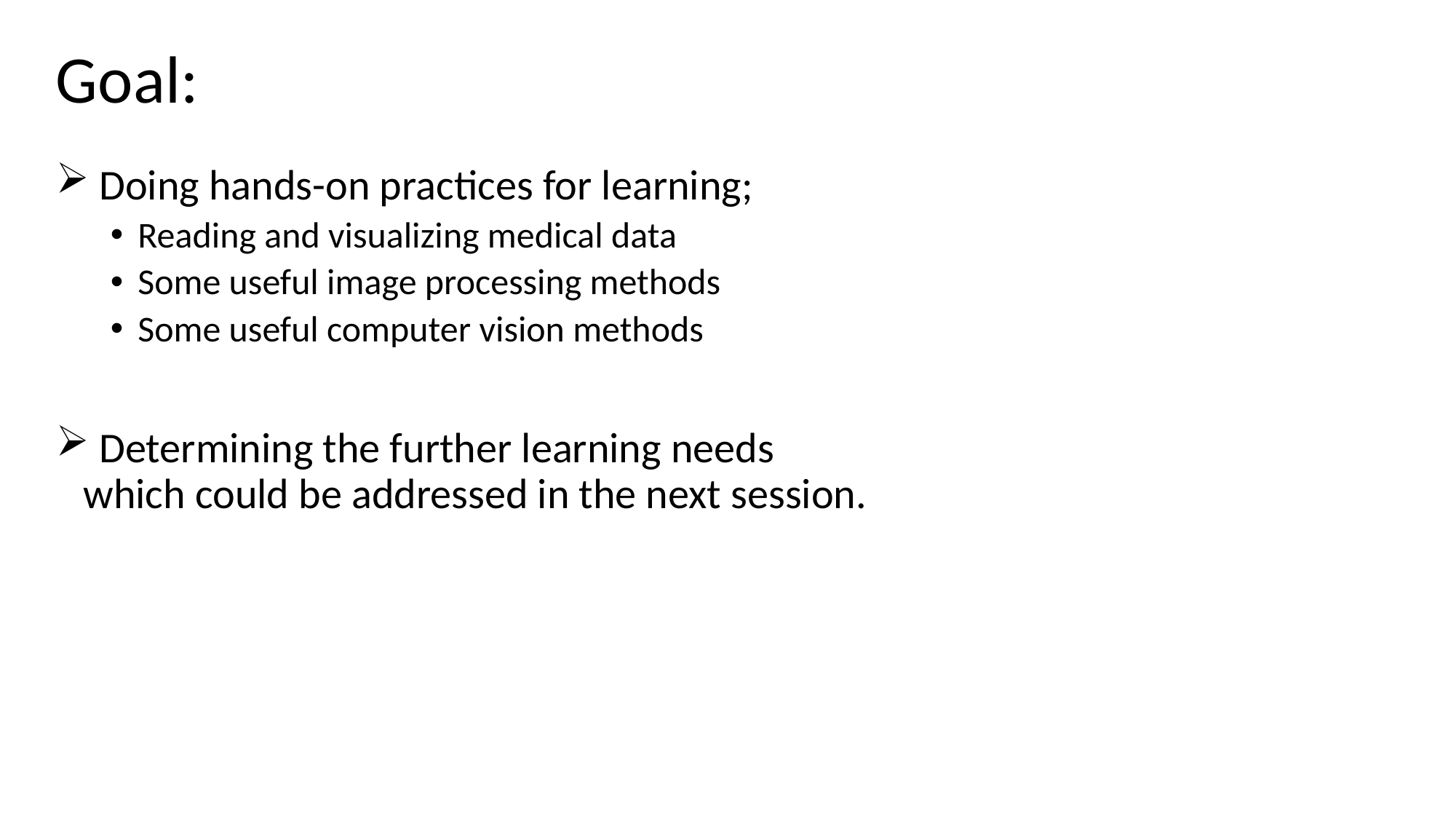

# Goal:
 Doing hands-on practices for learning;
Reading and visualizing medical data
Some useful image processing methods
Some useful computer vision methods

 Determining the further learning needs which could be addressed in the next session.